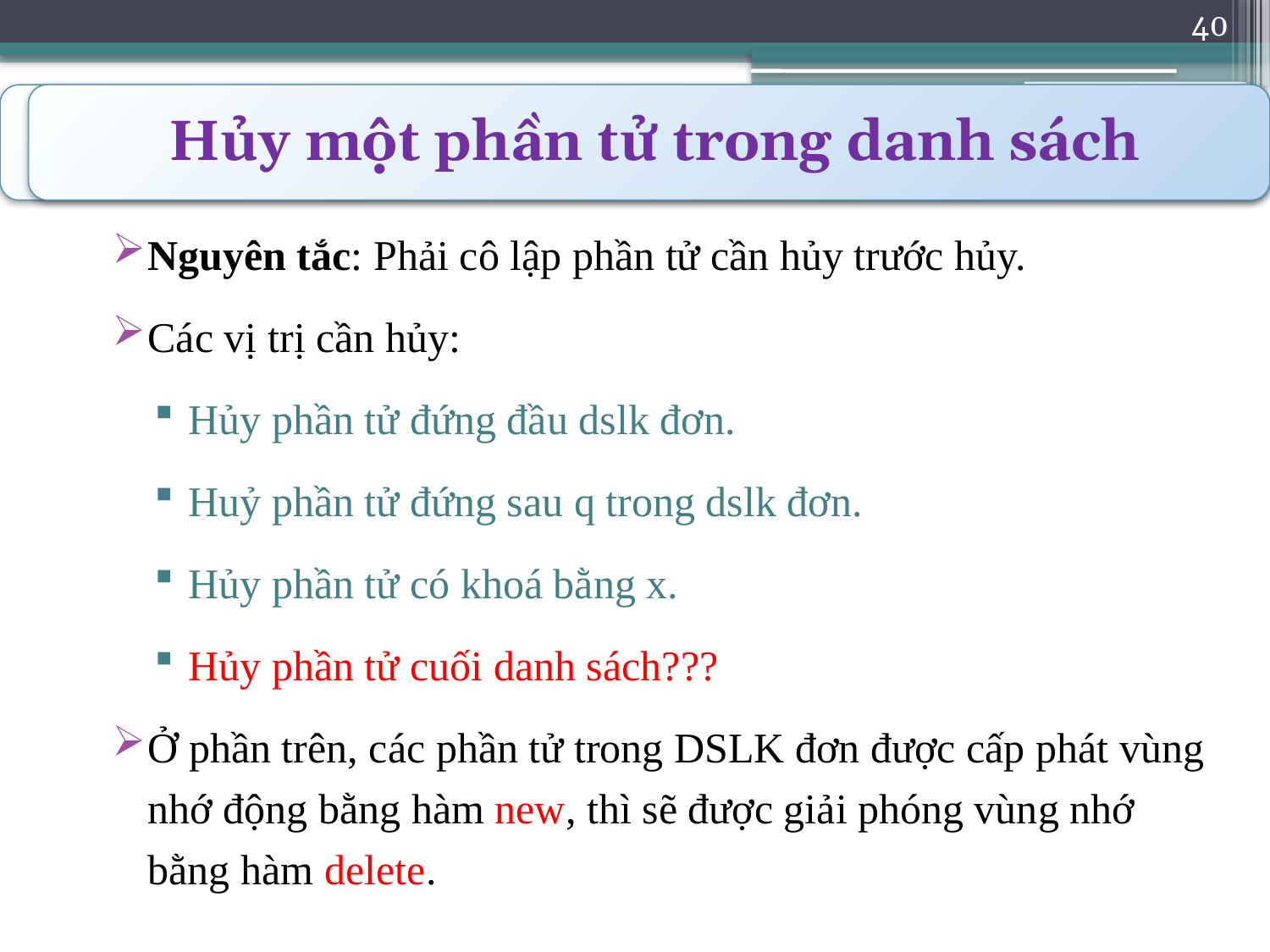

40

Hủy một phần tử trong danh sách
Nguyên tắc: Phải cô lập phần tử cần hủy trước hủy.
Các vị trị cần hủy:
Hủy phần tử đứng đầu dslk đơn.
Huỷ phần tử đứng sau q trong dslk đơn.
Hủy phần tử có khoá bằng x.
Hủy phần tử cuối danh sách???
Ở phần trên, các phần tử trong DSLK đơn được cấp phát vùng nhớ động bằng hàm new, thì sẽ được giải phóng vùng nhớ bằng hàm delete.